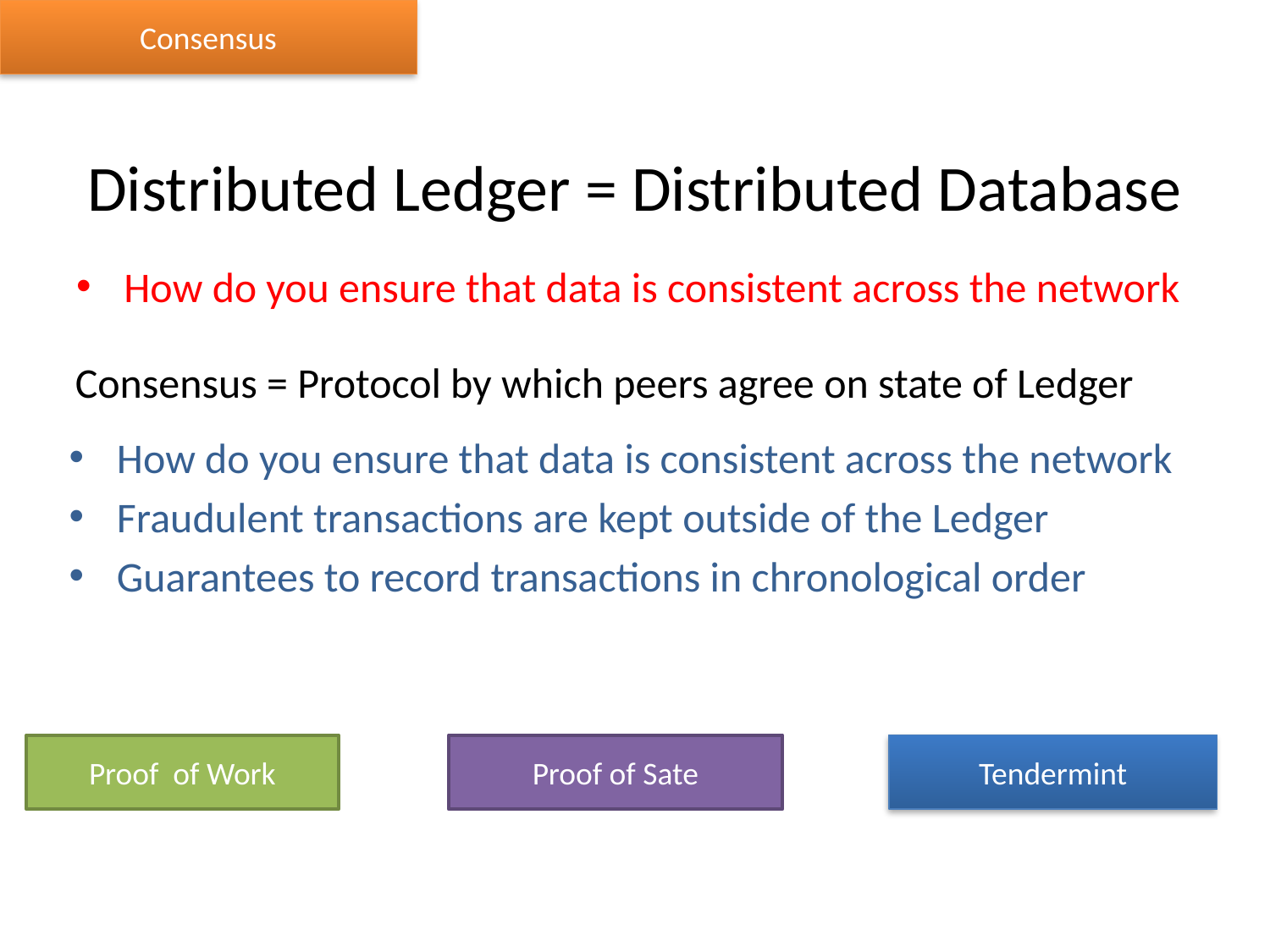

Consensus
# Distributed Ledger = Distributed Database
How do you ensure that data is consistent across the network
 Consensus = Protocol by which peers agree on state of Ledger
How do you ensure that data is consistent across the network
Fraudulent transactions are kept outside of the Ledger
Guarantees to record transactions in chronological order
Proof  of Work
Proof of Sate
Tendermint